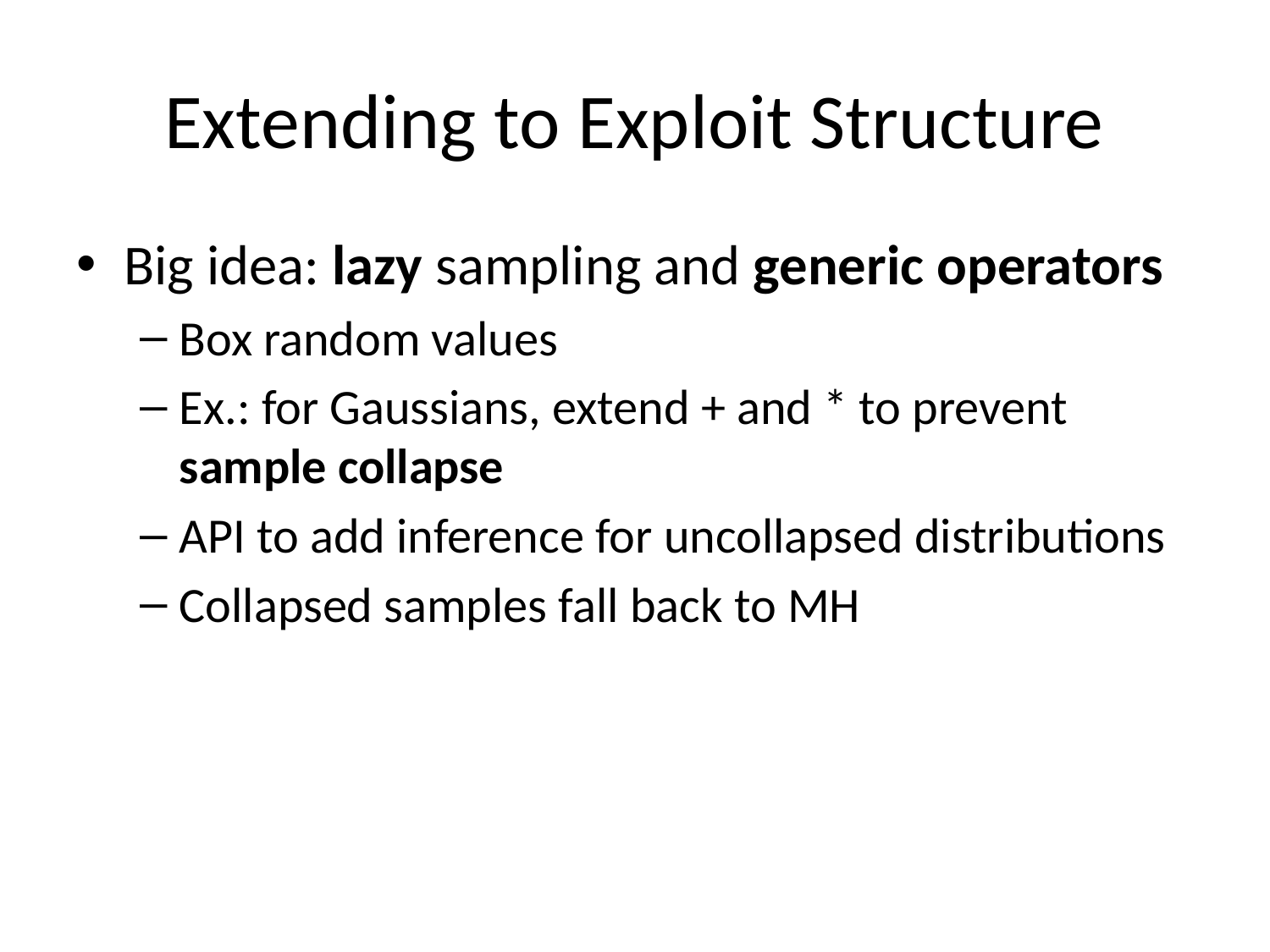

# Extending to Exploit Structure
Big idea: lazy sampling and generic operators
Box random values
Ex.: for Gaussians, extend + and * to prevent sample collapse
API to add inference for uncollapsed distributions
Collapsed samples fall back to MH